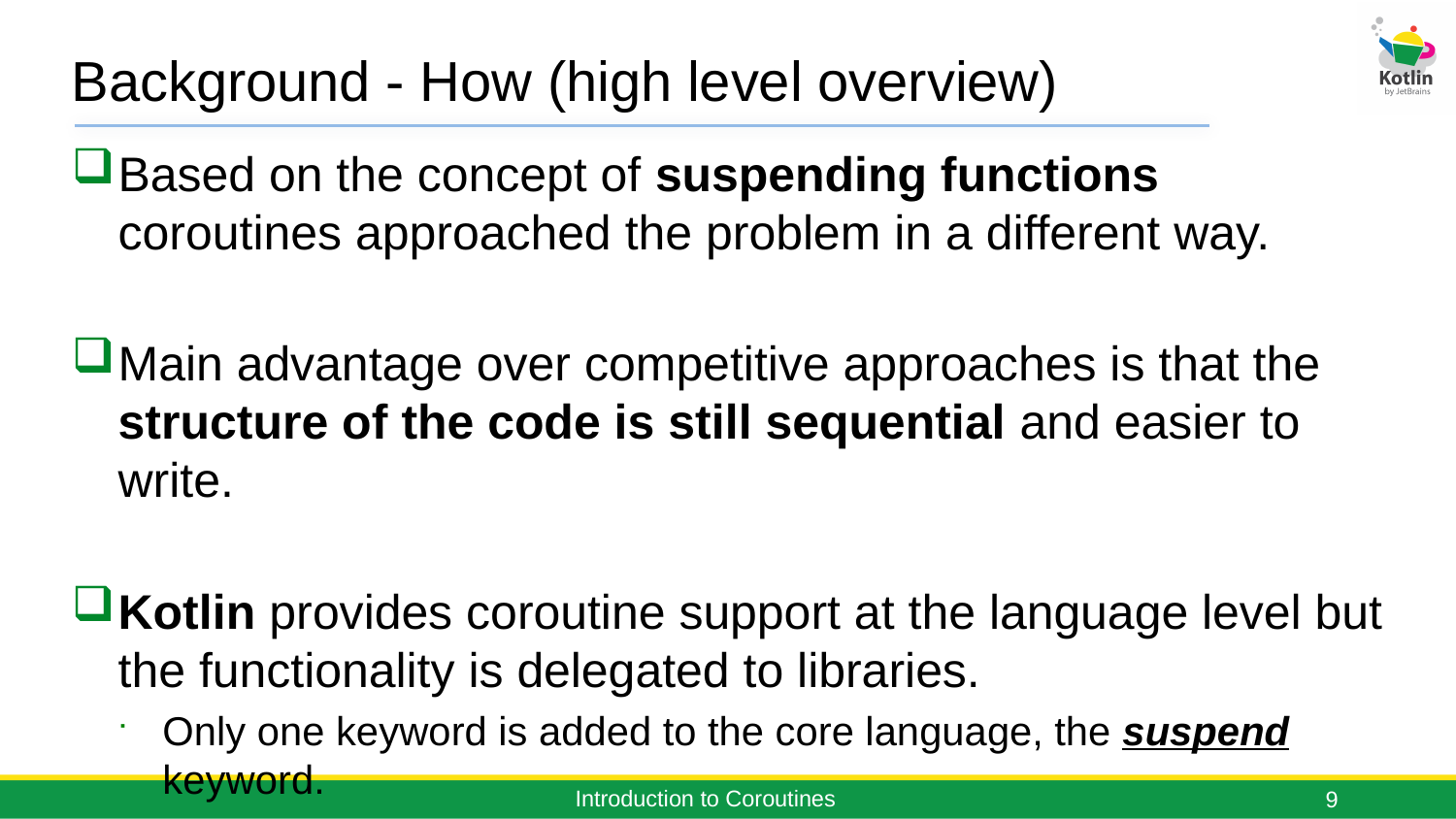

# Background - How (high level overview)
Based on the concept of suspending functions coroutines approached the problem in a different way.

Main advantage over competitive approaches is that the structure of the code is still sequential and easier to write.

Kotlin provides coroutine support at the language level but the functionality is delegated to libraries.
Only one keyword is added to the core language, the suspend keyword.
9
Introduction to Coroutines